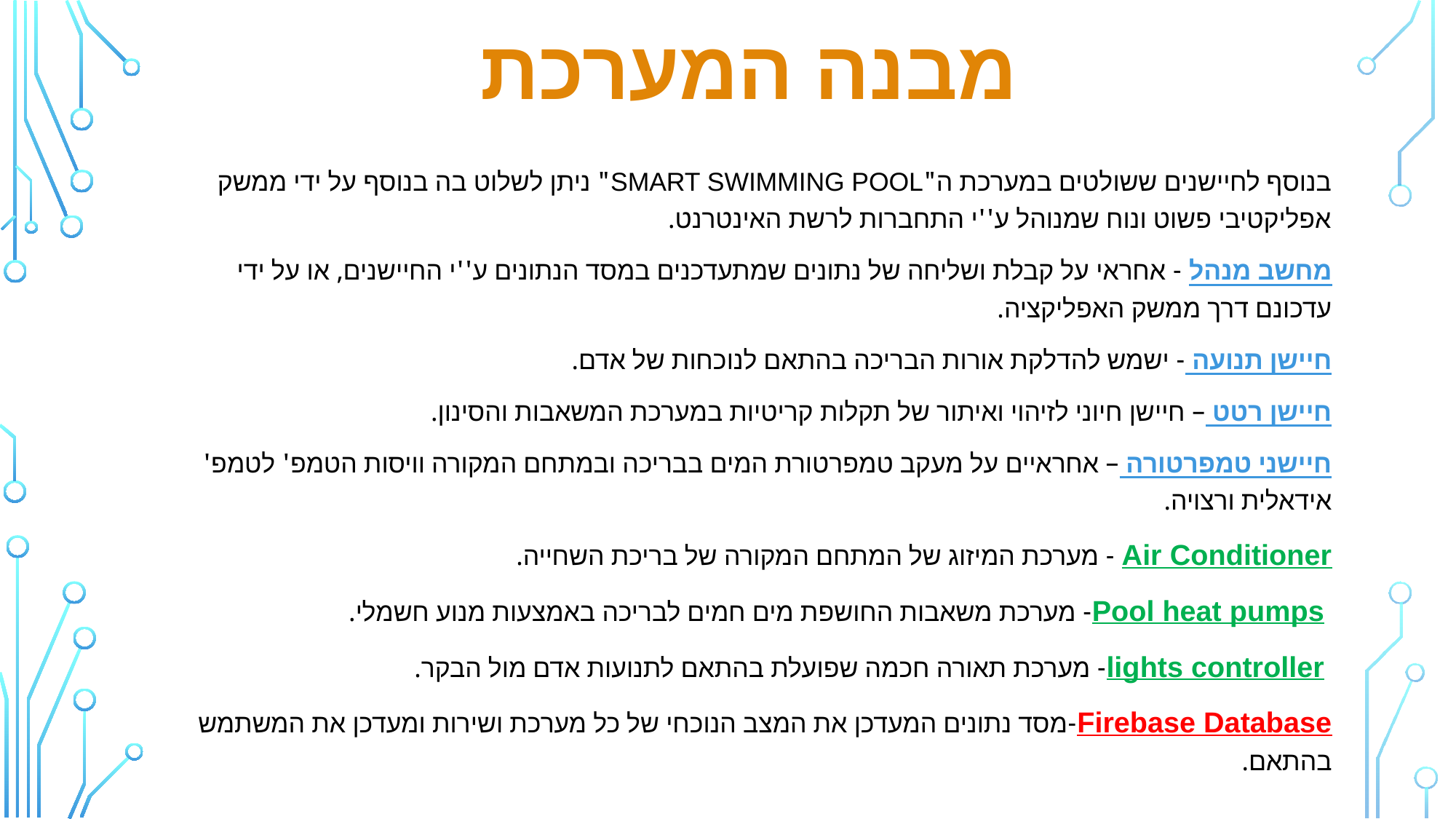

מבנה המערכת
בנוסף לחיישנים ששולטים במערכת ה"SMART SWIMMING POOL" ניתן לשלוט בה בנוסף על ידי ממשק אפליקטיבי פשוט ונוח שמנוהל ע''י התחברות לרשת האינטרנט.
מחשב מנהל - אחראי על קבלת ושליחה של נתונים שמתעדכנים במסד הנתונים ע''י החיישנים, או על ידי עדכונם דרך ממשק האפליקציה.
חיישן תנועה - ישמש להדלקת אורות הבריכה בהתאם לנוכחות של אדם.
חיישן רטט – חיישן חיוני לזיהוי ואיתור של תקלות קריטיות במערכת המשאבות והסינון.
חיישני טמפרטורה – אחראיים על מעקב טמפרטורת המים בבריכה ובמתחם המקורה וויסות הטמפ' לטמפ' אידאלית ורצויה.
Air Conditioner - מערכת המיזוג של המתחם המקורה של בריכת השחייה.
 Pool heat pumps- מערכת משאבות החושפת מים חמים לבריכה באמצעות מנוע חשמלי.
 lights controller- מערכת תאורה חכמה שפועלת בהתאם לתנועות אדם מול הבקר.
Firebase Database-מסד נתונים המעדכן את המצב הנוכחי של כל מערכת ושירות ומעדכן את המשתמש בהתאם.